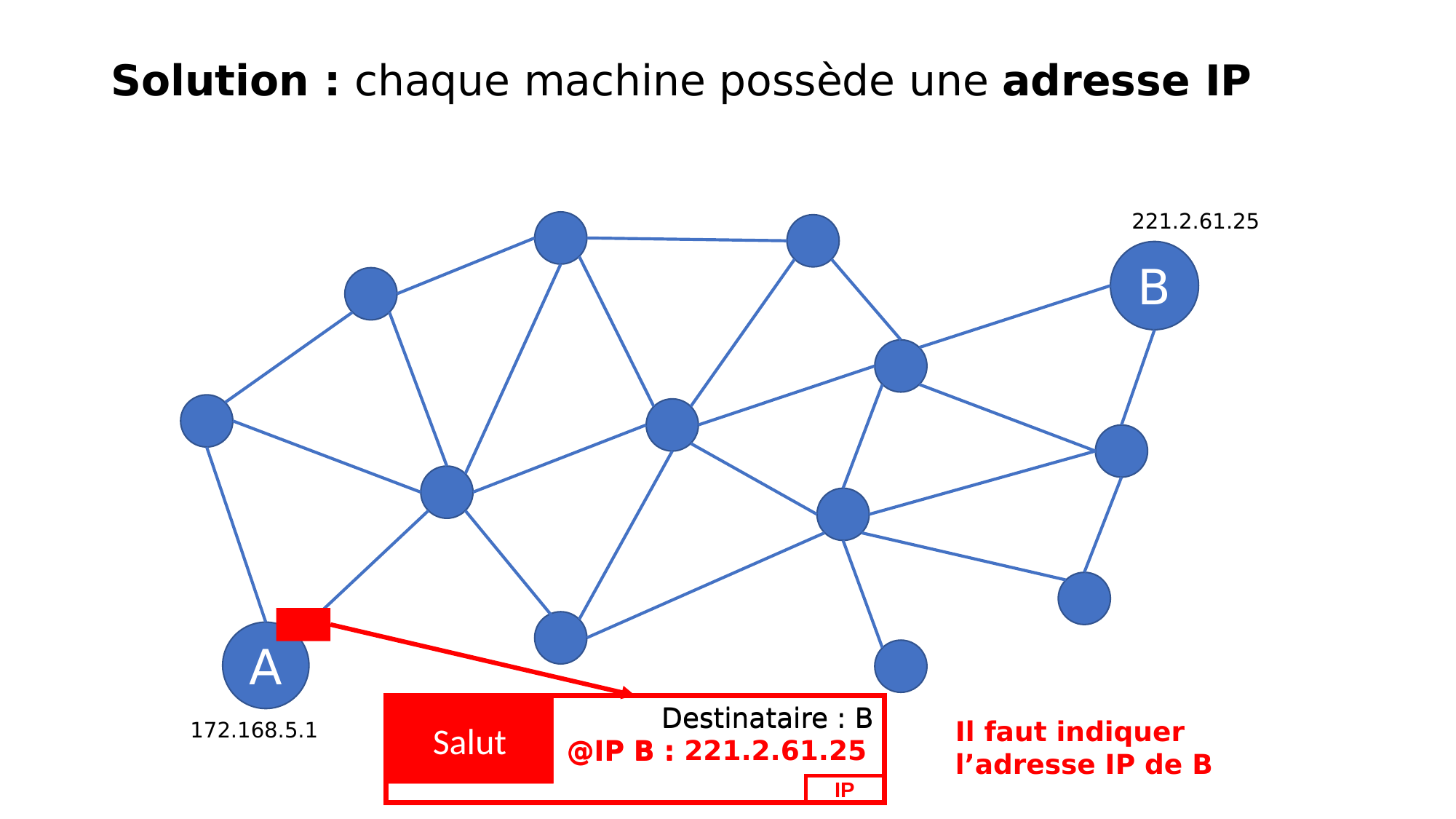

Solution : chaque machine possède une adresse IP
221.2.61.25

B

A

Destinataire : B
                  @IP B : 221.2.61.25
Salut
Destinataire : B
                  @IP B :
Salut
Il faut indiquer
l’adresse IP de B
172.168.5.1
IP